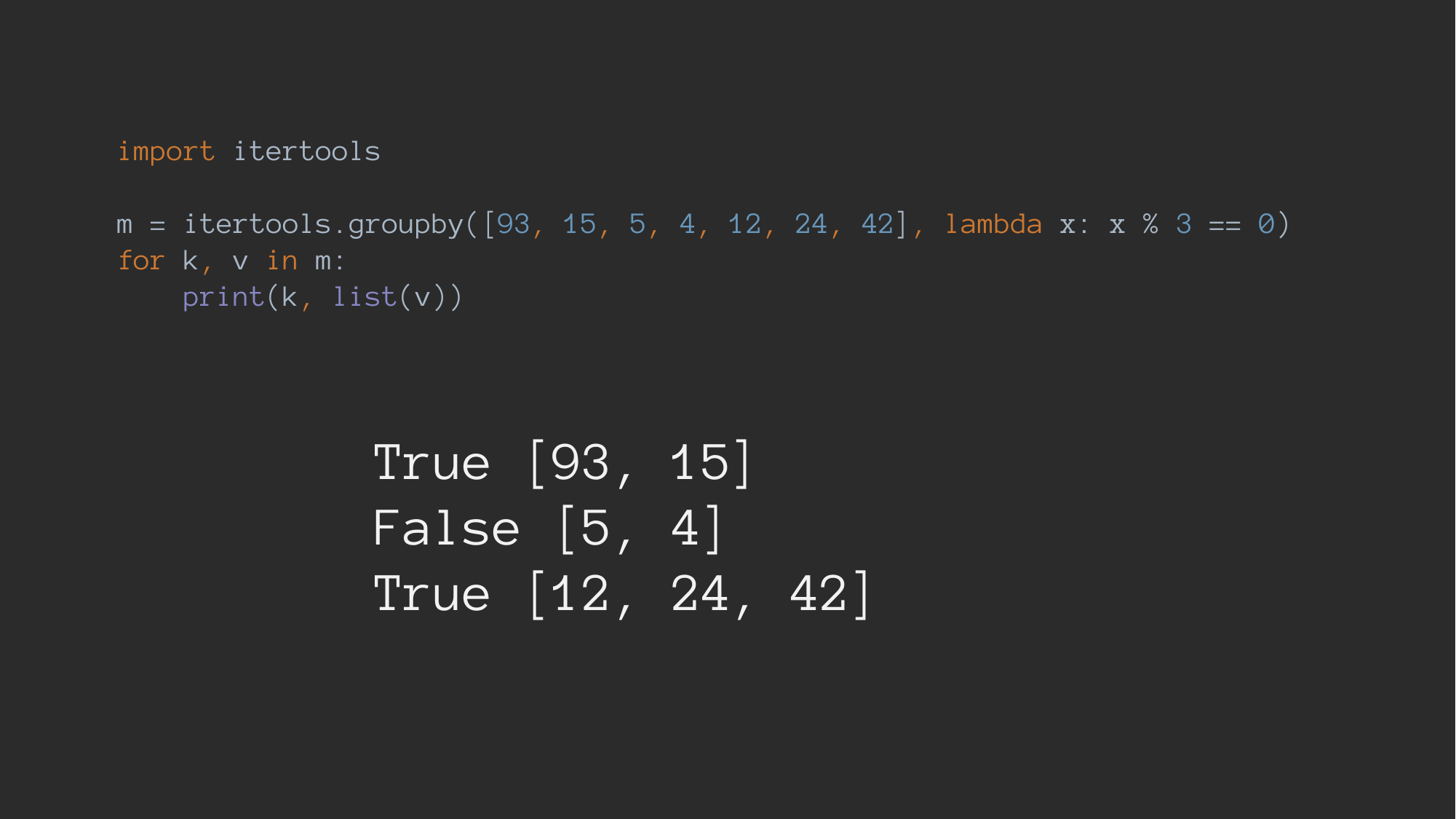

import itertools
m = itertools.groupby([93, 15, 5, 4, 12, 24, 42], lambda x: x % 3 == 0)
for k, v in m:
    print(k, list(v))
True [93, 15]
False [5, 4]
True [12, 24, 42]